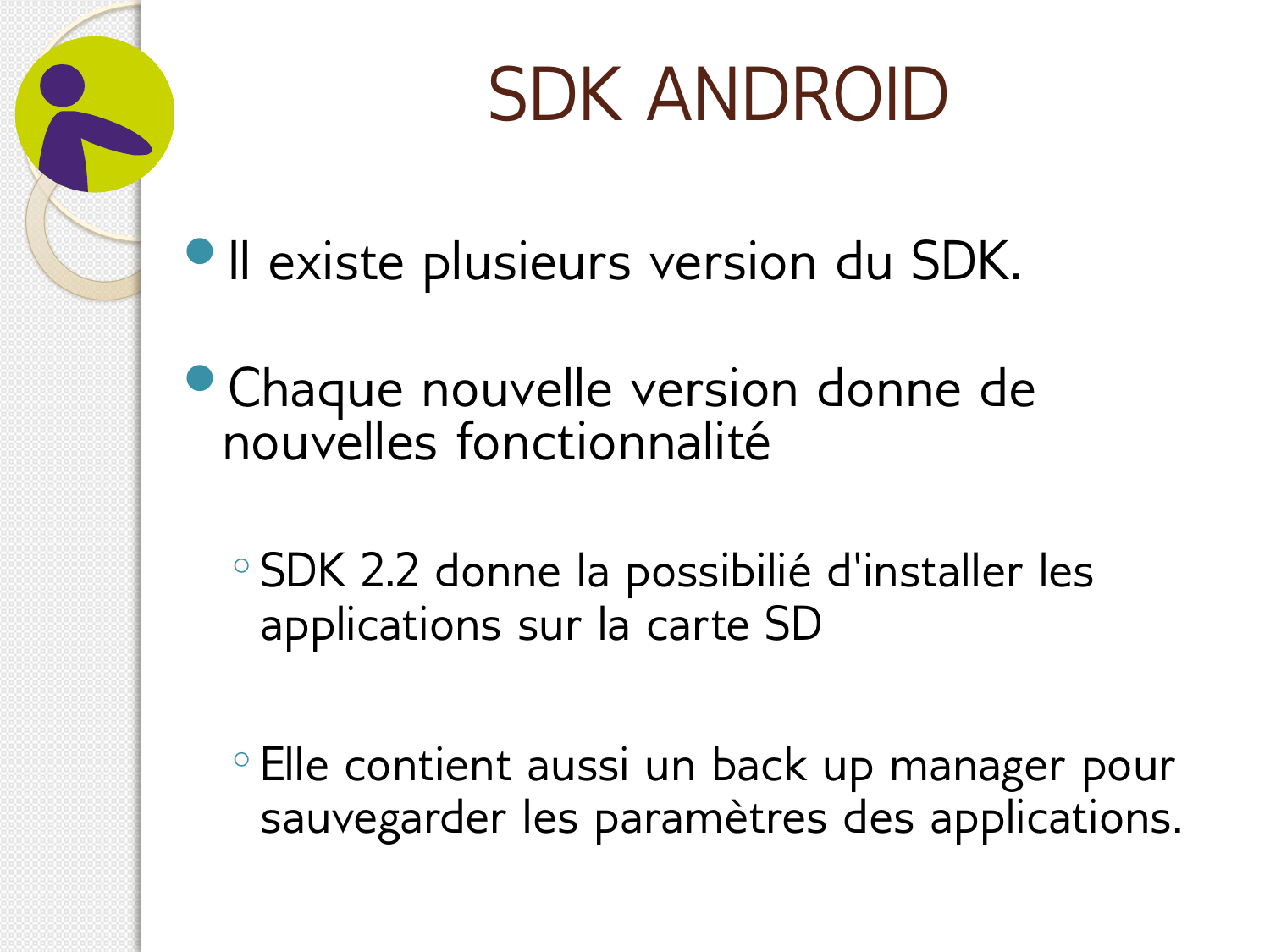

# SDK ANDROID

Il existe plusieurs version du SDK.

Chaque nouvelle version donne de nouvelles fonctionnalité

SDK 2.2 donne la possibilié d'installer les applications sur la carte SD

Elle contient aussi un back up manager pour sauvegarder les paramètres des applications.